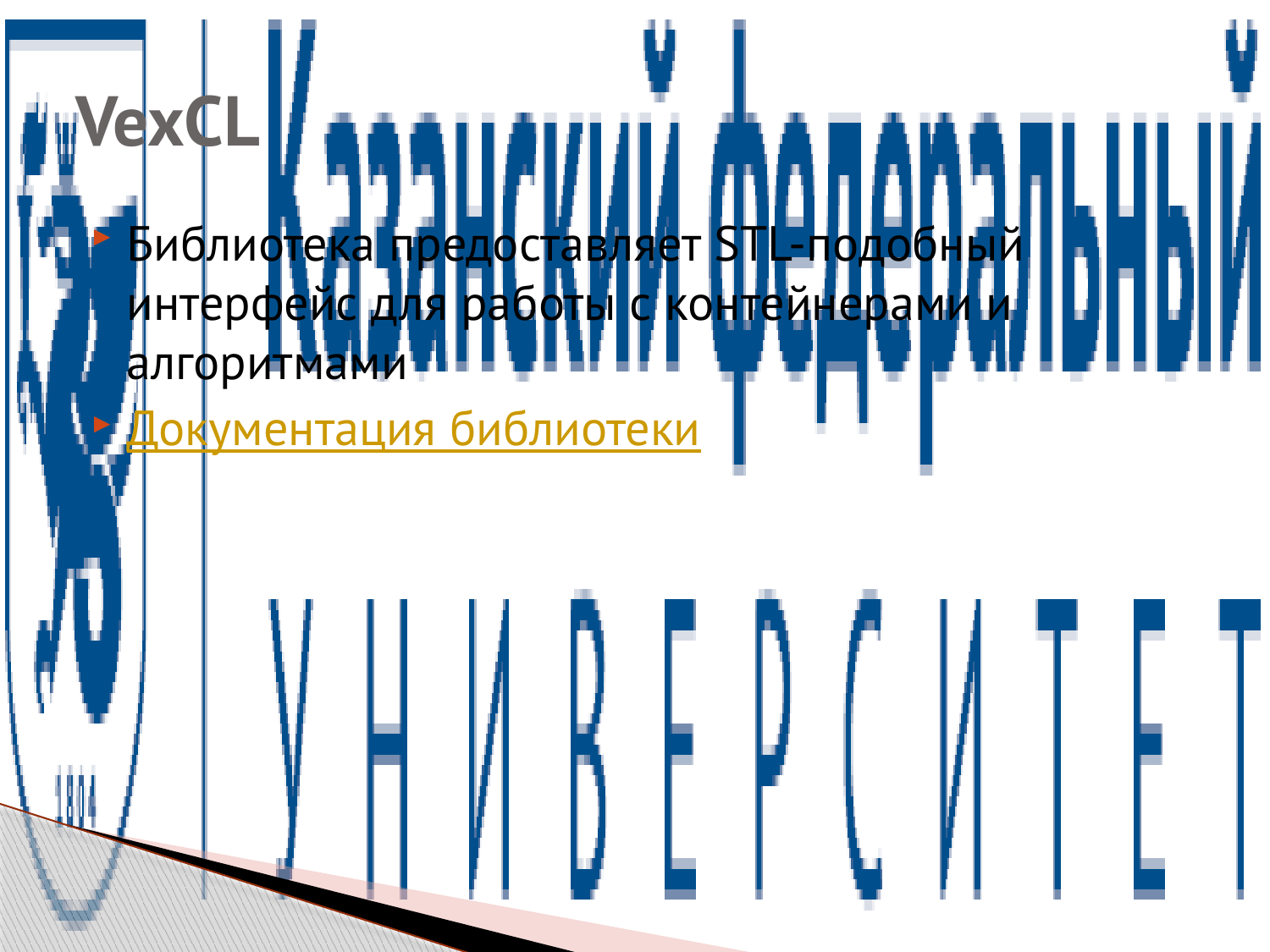

# VexCL
Библиотека предоставляет STL-подобный интерфейс для работы с контейнерами и алгоритмами
Документация библиотеки